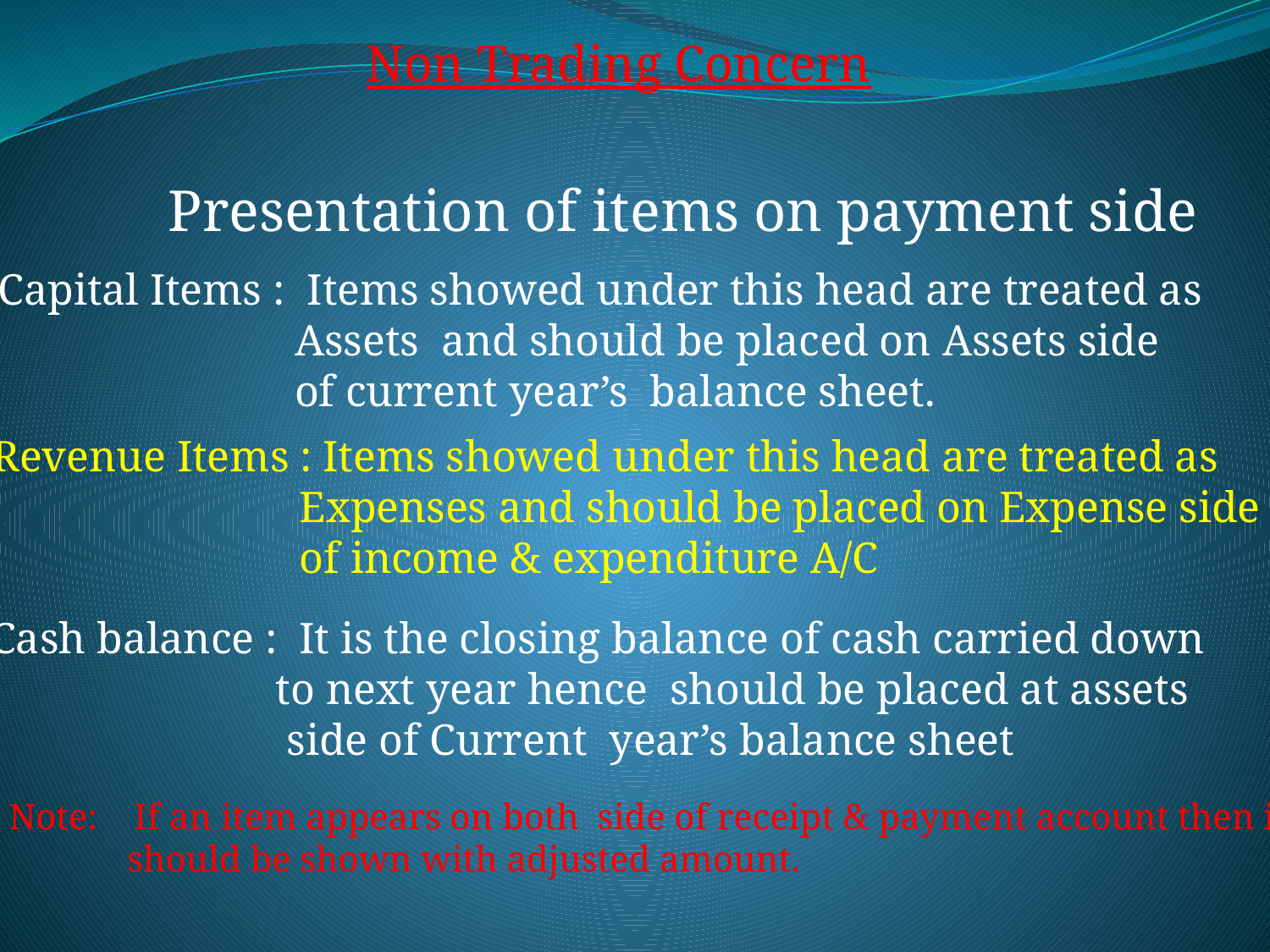

Non Trading Concern
Presentation of items on payment side
Capital Items :  Items showed under this head are treated as
                           Assets  and should be placed on Assets side
                           of current year’s  balance sheet.
Revenue Items : Items showed under this head are treated as
                            Expenses and should be placed on Expense side
                            of income & expenditure A/C
Cash balance :  It is the closing balance of cash carried down
                          to next year hence  should be placed at assets
                           side of Current  year’s balance sheet
Note:    If an item appears on both  side of receipt & payment account then it
             should be shown with adjusted amount.